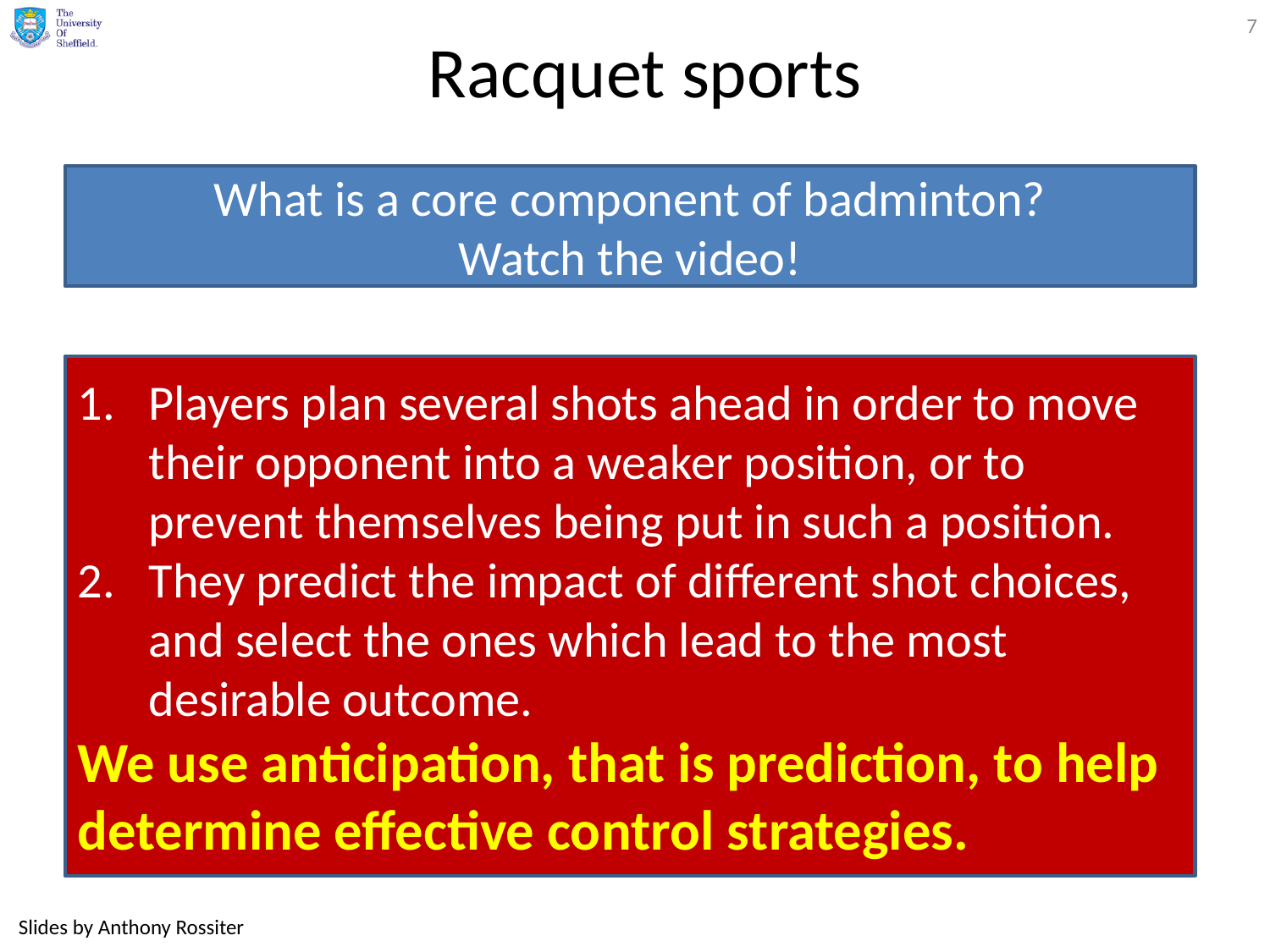

7
# Racquet sports
What is a core component of badminton?
Watch the video!
Players plan several shots ahead in order to move their opponent into a weaker position, or to prevent themselves being put in such a position.
They predict the impact of different shot choices, and select the ones which lead to the most desirable outcome.
We use anticipation, that is prediction, to help determine effective control strategies.
Slides by Anthony Rossiter